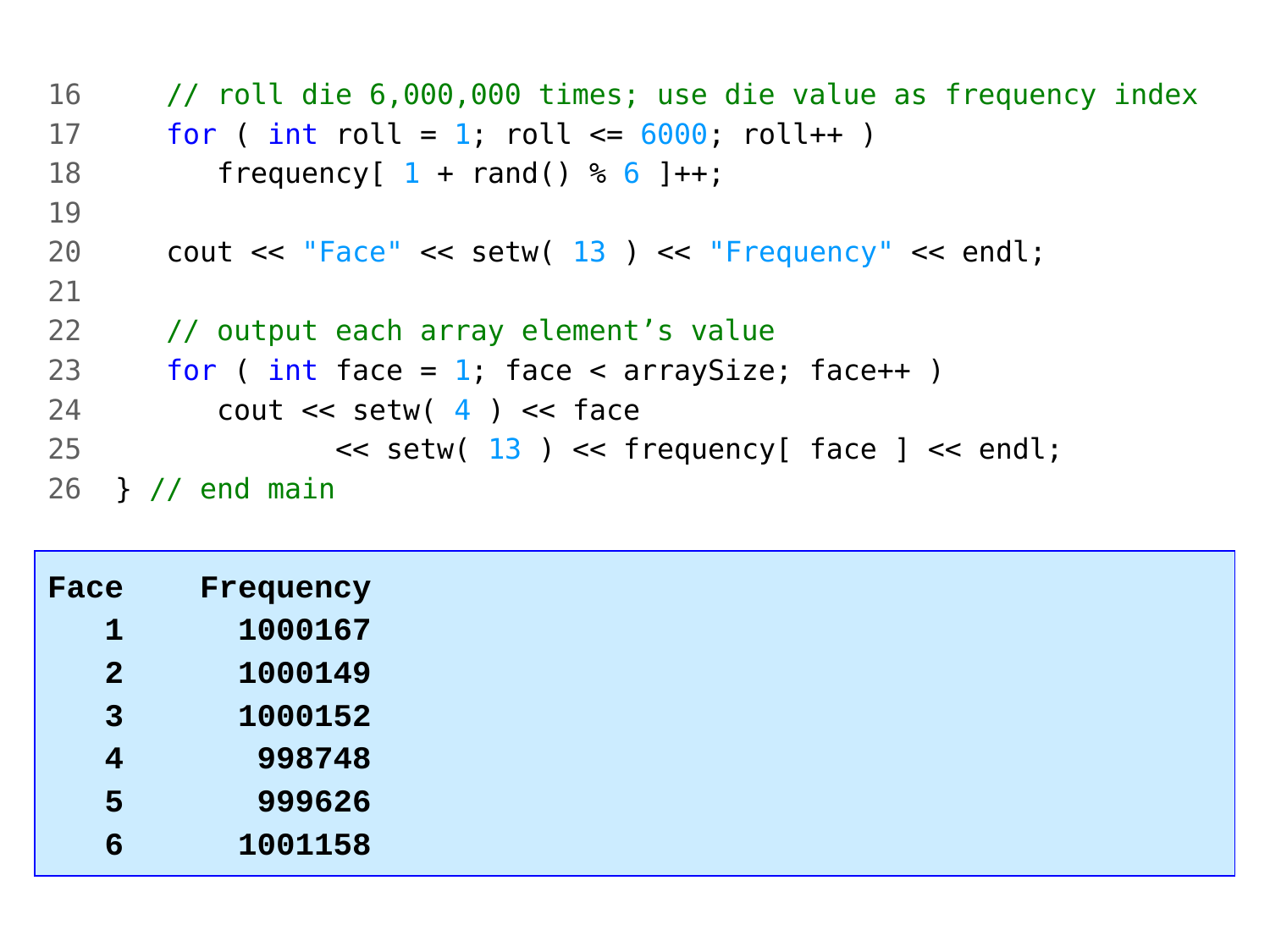

16     // roll die 6,000,000 times; use die value as frequency index
17     for ( int roll = 1; roll <= 6000; roll++ )
18        frequency[ 1 + rand() % 6 ]++;
19
20     cout << "Face" << setw( 13 ) << "Frequency" << endl;
21
22     // output each array element’s value
23     for ( int face = 1; face < arraySize; face++ )
24        cout << setw( 4 ) << face
25               << setw( 13 ) << frequency[ face ] << endl;
26  } // end main
Face    Frequency
   1      1000167
   2      1000149
   3      1000152
   4       998748
   5       999626
   6      1001158